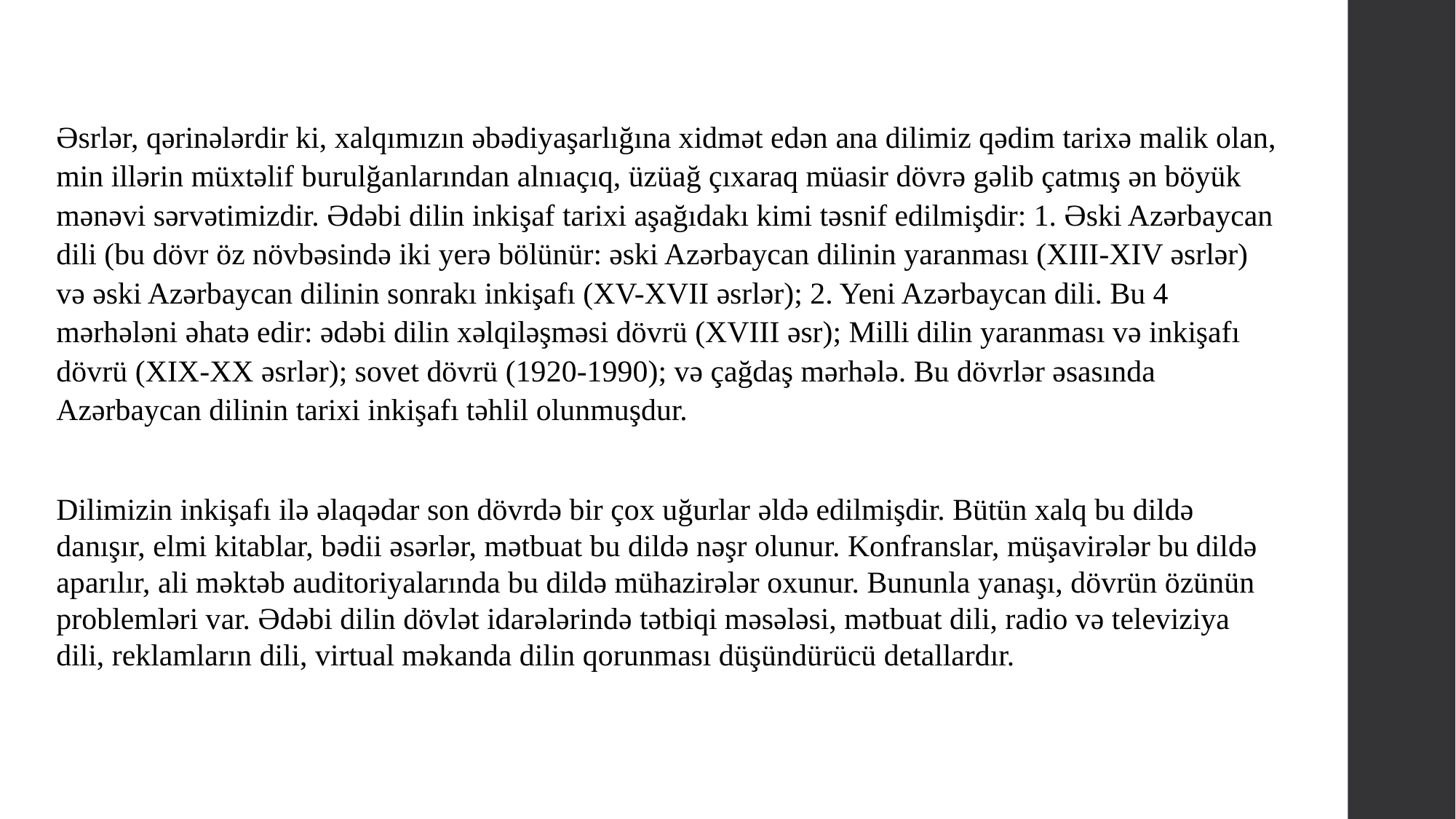

Əsrlər, qərinələrdir ki, xalqımızın əbədiyaşarlığına xidmət edən ana dilimiz qədim tarixə malik olan, min illərin müxtəlif burulğanlarından alnıaçıq, üzüağ çıxaraq müasir dövrə gəlib çatmış ən böyük mənəvi sərvətimizdir. Ədəbi dilin inkişaf tarixi aşağıdakı kimi təsnif edilmişdir: 1. Əski Azərbaycan dili (bu dövr öz növbəsində iki yerə bölünür: əski Azərbaycan dilinin yaranması (XIII-XIV əsrlər) və əski Azərbaycan dilinin sonrakı inkişafı (XV-XVII əsrlər); 2. Yeni Azərbaycan dili. Bu 4 mərhələni əhatə edir: ədəbi dilin xəlqiləşməsi dövrü (XVIII əsr); Milli dilin yaranması və inkişafı dövrü (XIX-XX əsrlər); sovet dövrü (1920-1990); və çağdaş mərhələ. Bu dövrlər əsasında Azərbaycan dilinin tarixi inkişafı təhlil olunmuşdur.

Dilimizin inkişafı ilə əlaqədar son dövrdə bir çox uğurlar əldə edilmişdir. Bütün xalq bu dildə danışır, elmi kitablar, bədii əsərlər, mətbuat bu dildə nəşr olunur. Konfranslar, müşavirələr bu dildə aparılır, ali məktəb auditoriyalarında bu dildə mühazirələr oxunur. Bununla yanaşı, dövrün özünün problemləri var. Ədəbi dilin dövlət idarələrində tətbiqi məsələsi, mətbuat dili, radio və televiziya dili, reklamların dili, virtual məkanda dilin qorunması düşündürücü detallardır.